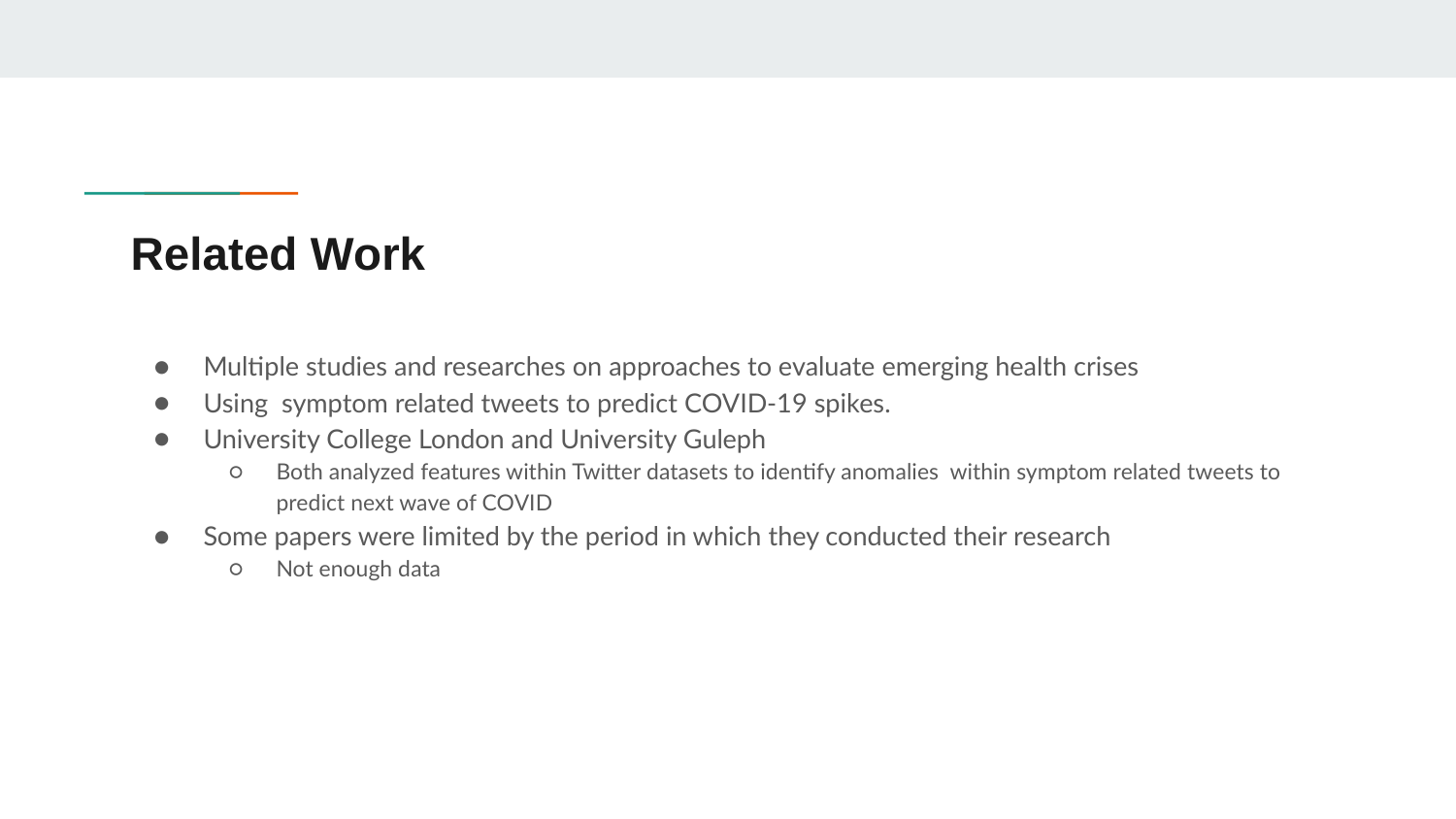

# Related Work
Multiple studies and researches on approaches to evaluate emerging health crises
Using  symptom related tweets to predict COVID-19 spikes.
University College London and University Guleph
Both analyzed features within Twitter datasets to identify anomalies  within symptom related tweets to predict next wave of COVID
Some papers were limited by the period in which they conducted their research
Not enough data